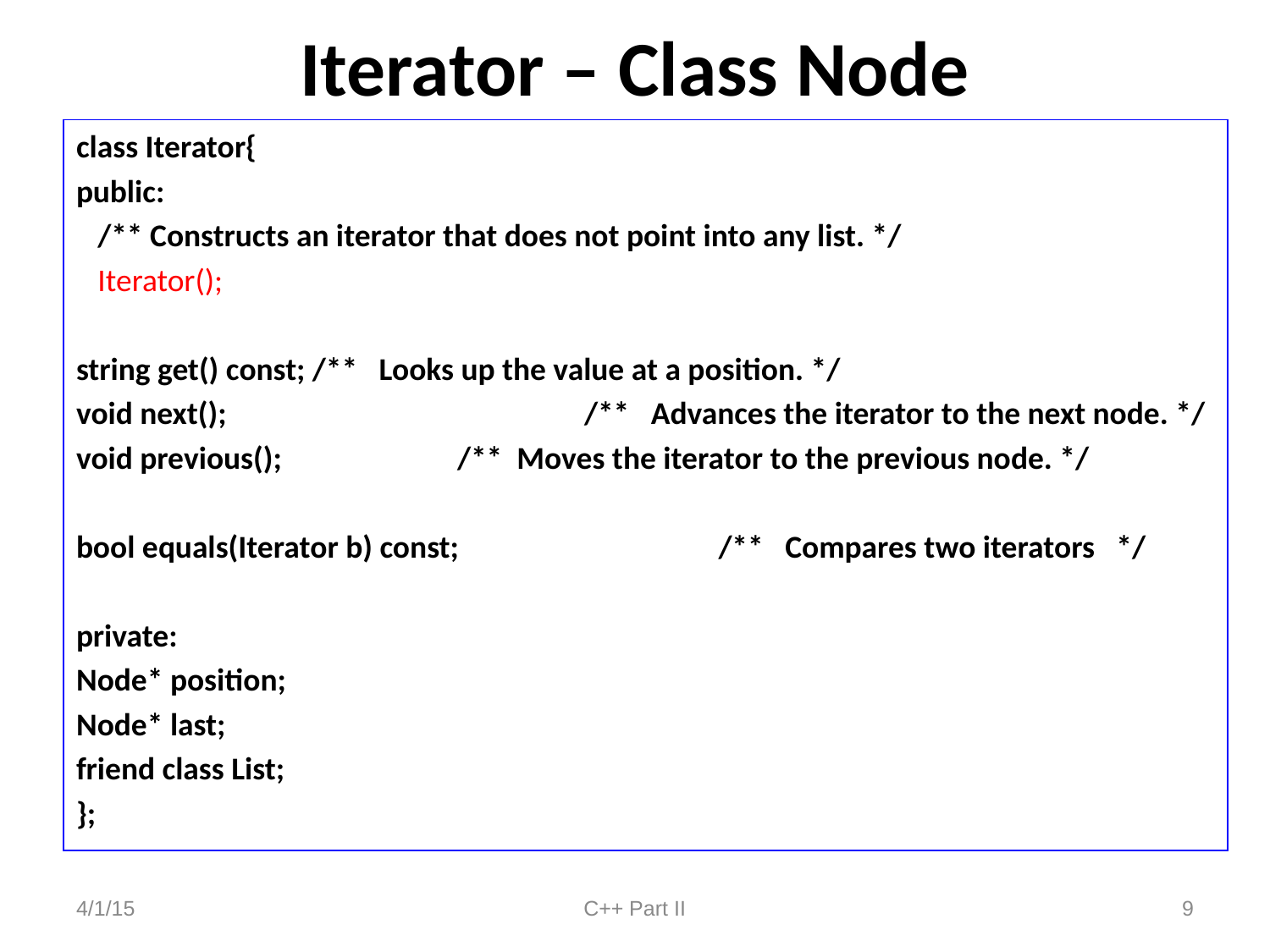

# Iterator – Class Node
class Iterator{
public:
   /** Constructs an iterator that does not point into any list. */
   Iterator();

string get() const; /**   Looks up the value at a position. */
void next(); 			/**   Advances the iterator to the next node. */
void previous(); 		/**  Moves the iterator to the previous node. */

bool equals(Iterator b) const;		 /**   Compares two iterators   */

private:
Node* position;
Node* last;
friend class List;
};
4/1/15
C++ Part II
9